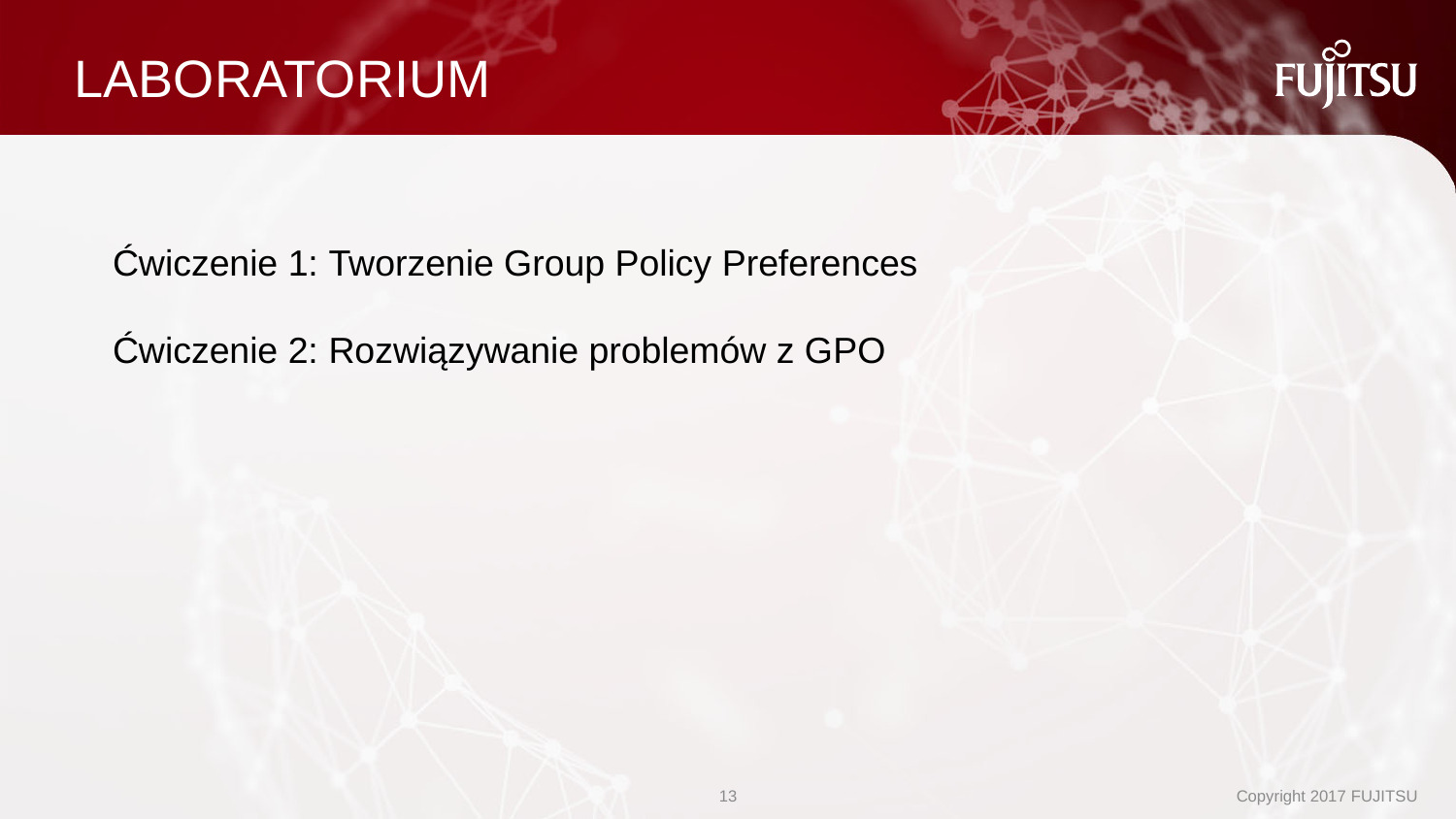

# LABORATORIUM
Ćwiczenie 1: Tworzenie Group Policy Preferences

Ćwiczenie 2: Rozwiązywanie problemów z GPO
13
Copyright 2017 FUJITSU